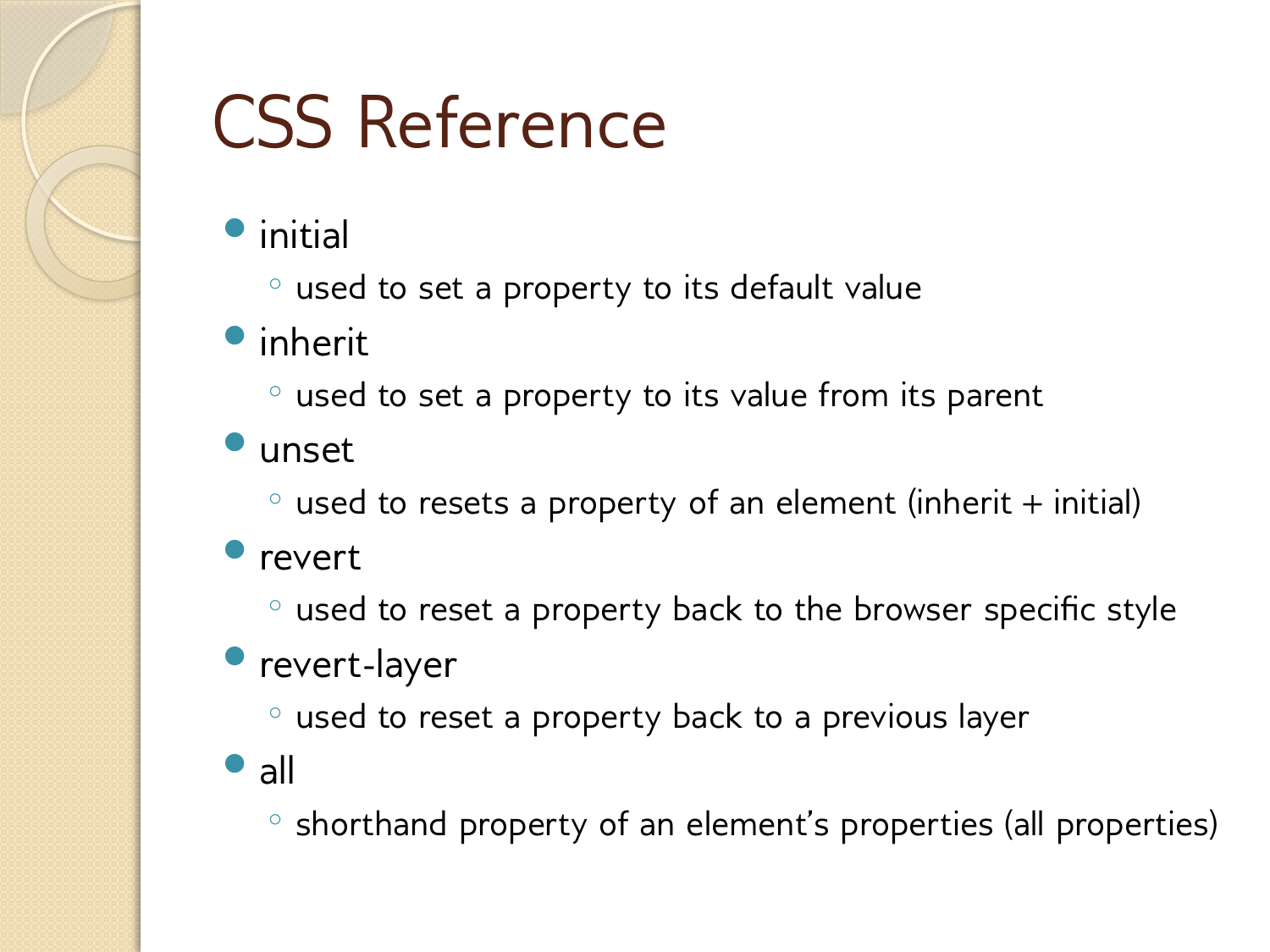

# CSS Reference
initial
used to set a property to its default value
inherit
used to set a property to its value from its parent
unset
used to resets a property of an element (inherit + initial)
revert
used to reset a property back to the browser specific style
revert-layer
used to reset a property back to a previous layer
all
shorthand property of an element’s properties (all properties)